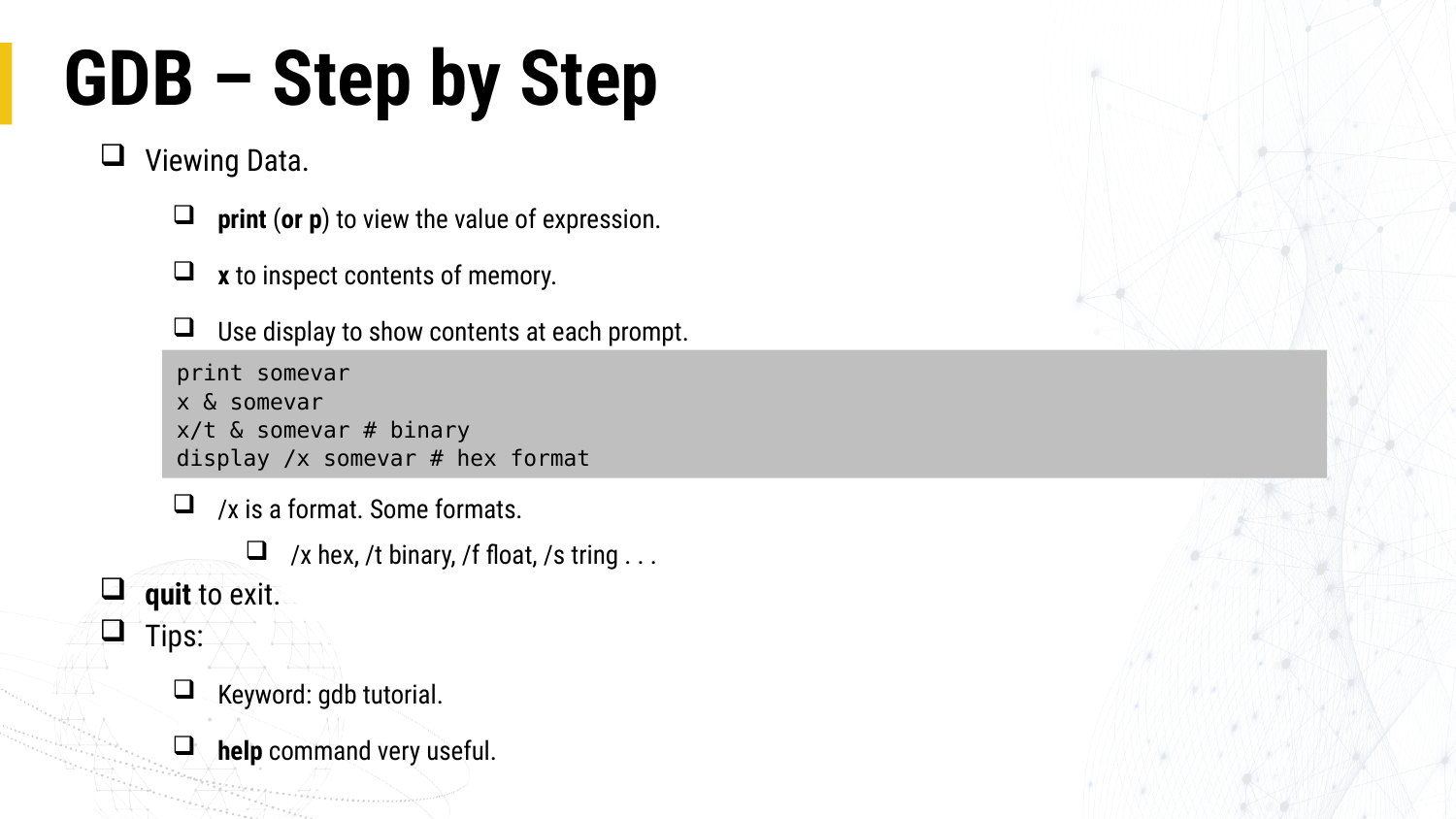

# GDB – Step by Step
Viewing Data.
print (or p) to view the value of expression.
x to inspect contents of memory.
Use display to show contents at each prompt.

/x is a format. Some formats.
/x hex, /t binary, /f float, /s tring . . .
quit to exit.
Tips:
Keyword: gdb tutorial.
help command very useful.
print somevar
x & somevar
x/t & somevar # binary
display /x somevar # hex format